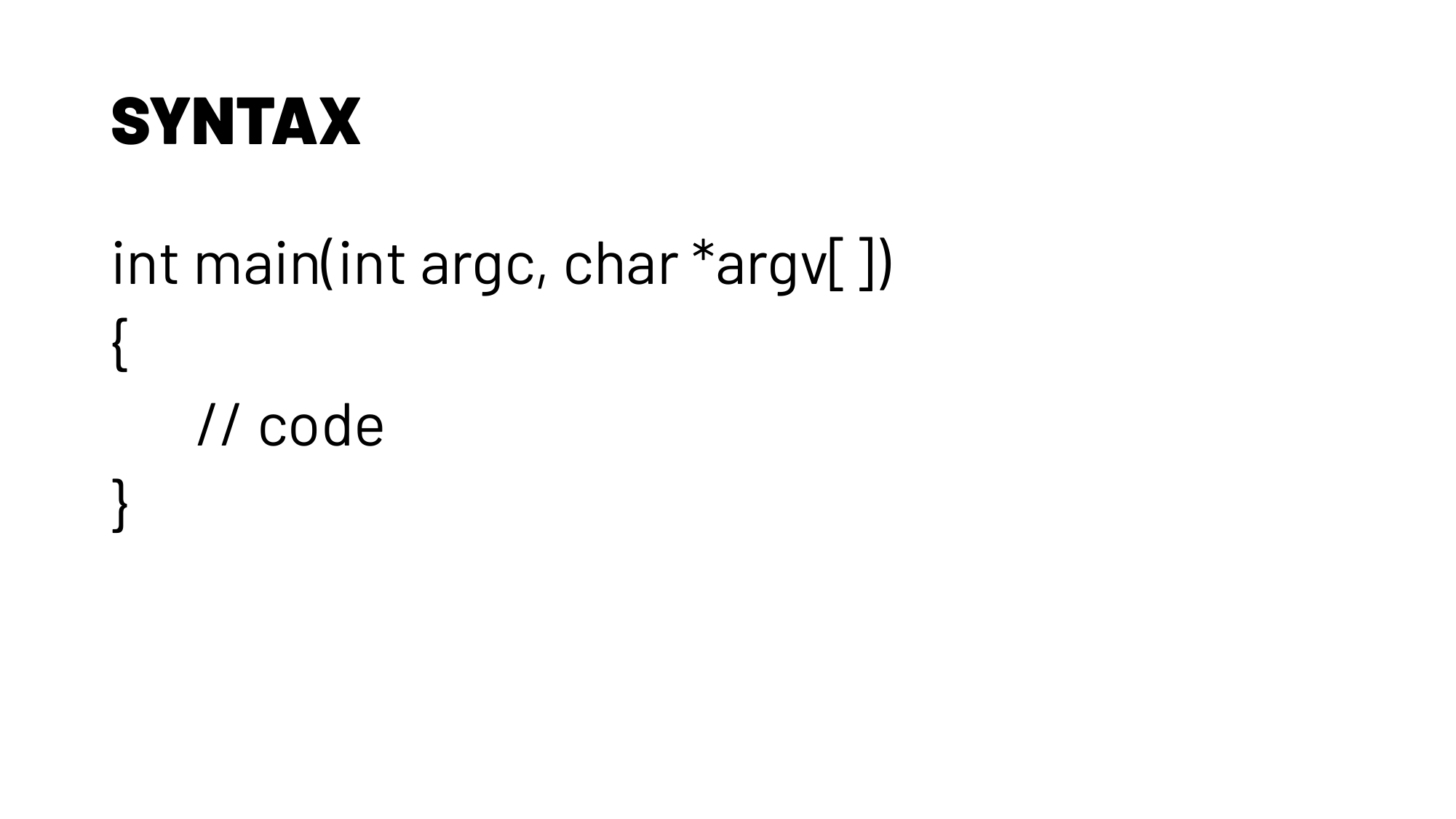

# SYNTAX
int main(int argc, char *argv[])
{
       // code
}